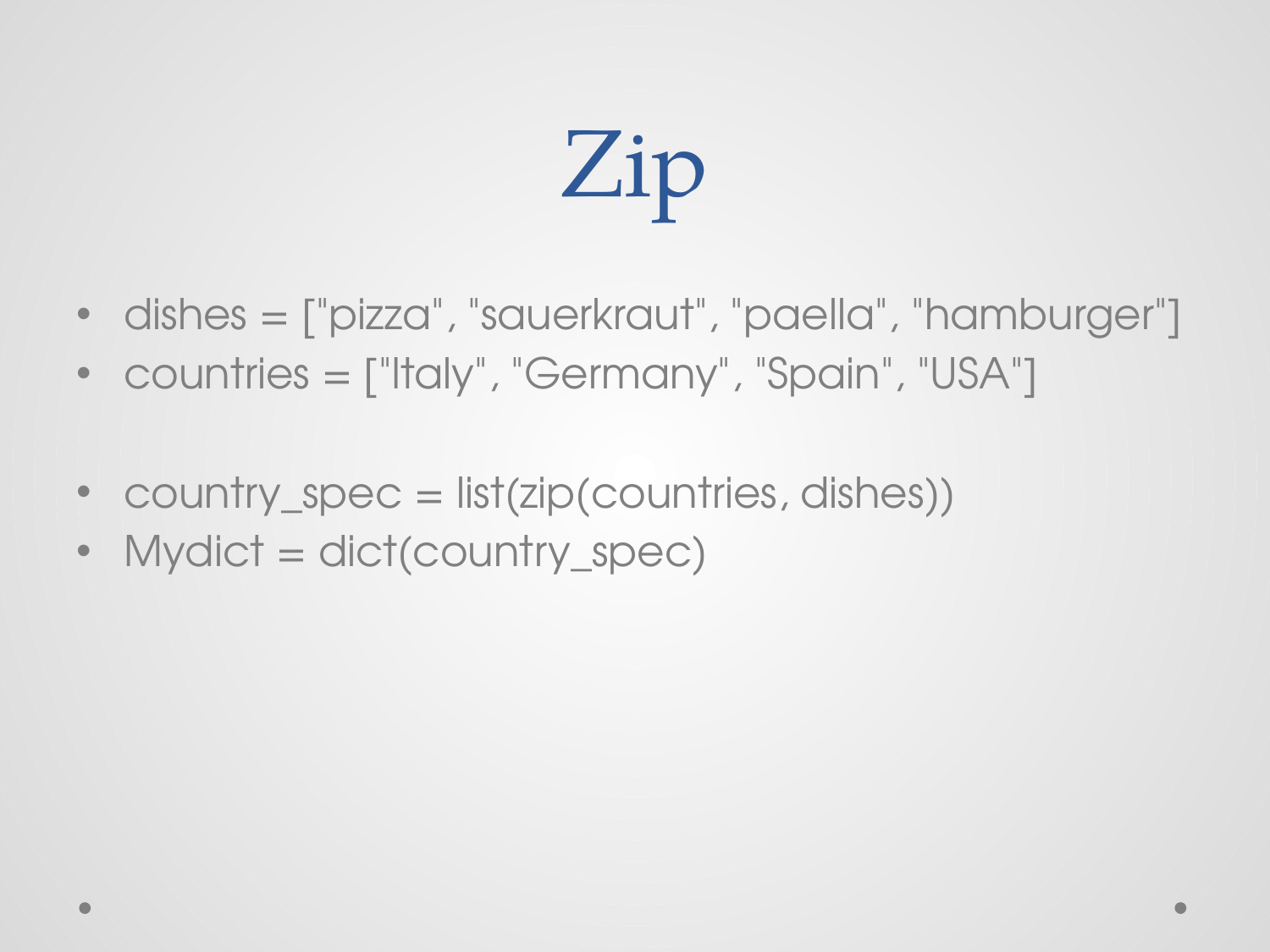

# Zip

dishes = ["pizza", "sauerkraut", "paella", "hamburger"]
countries = ["Italy", "Germany", "Spain", "USA"]

country_spec = list(zip(countries, dishes))
Mydict = dict(country_spec)